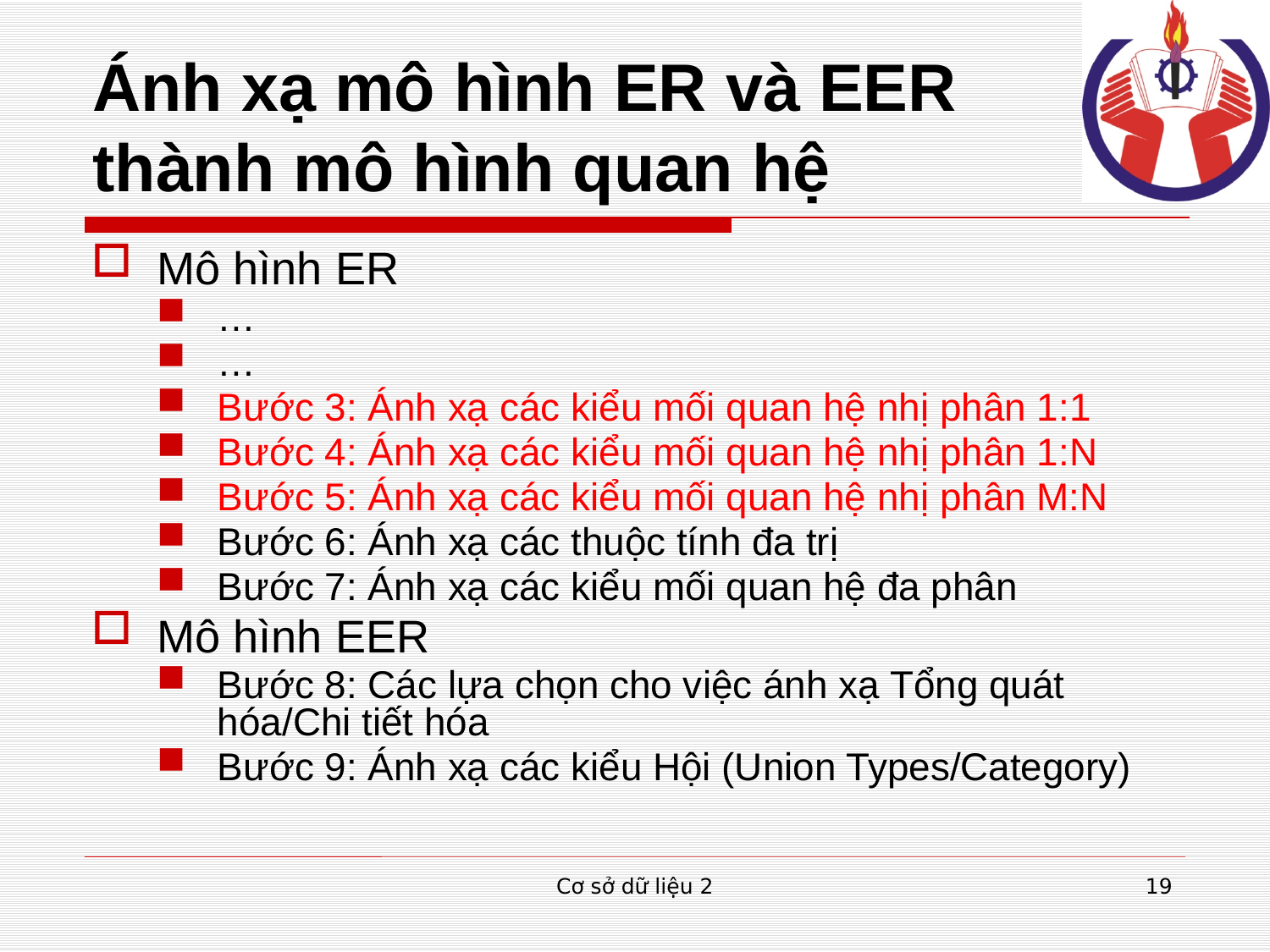

# Ánh xạ mô hình ER và EER thành mô hình quan hệ
Mô hình ER
…
…
Bước 3: Ánh xạ các kiểu mối quan hệ nhị phân 1:1
Bước 4: Ánh xạ các kiểu mối quan hệ nhị phân 1:N
Bước 5: Ánh xạ các kiểu mối quan hệ nhị phân M:N
Bước 6: Ánh xạ các thuộc tính đa trị
Bước 7: Ánh xạ các kiểu mối quan hệ đa phân
Mô hình EER
Bước 8: Các lựa chọn cho việc ánh xạ Tổng quát hóa/Chi tiết hóa
Bước 9: Ánh xạ các kiểu Hội (Union Types/Category)
Cơ sở dữ liệu 2
19